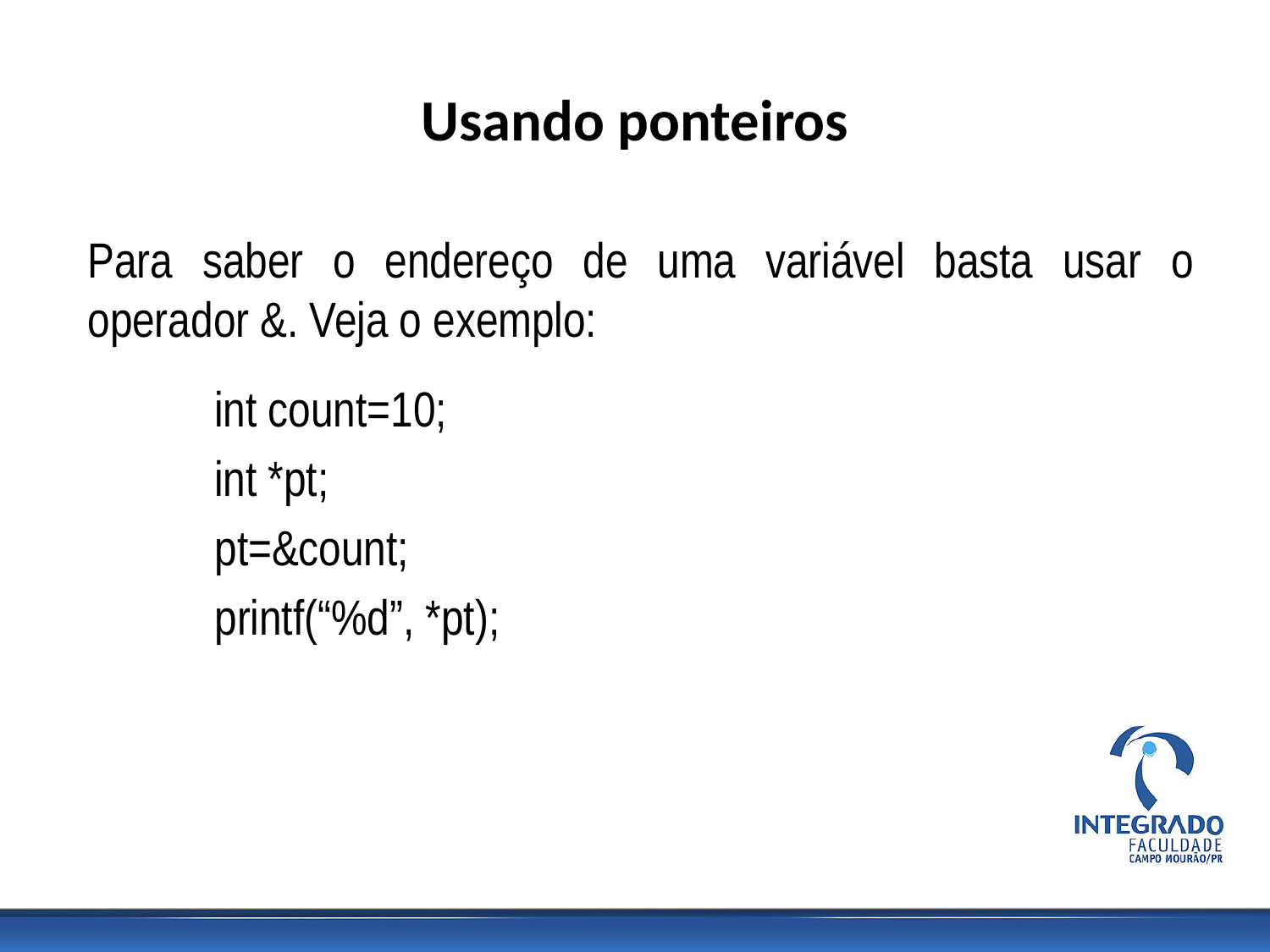

# Usando ponteiros
Para saber o endereço de uma variável basta usar o operador &. Veja o exemplo:
	int count=10;
	int *pt;
	pt=&count;
	printf(“%d”, *pt);